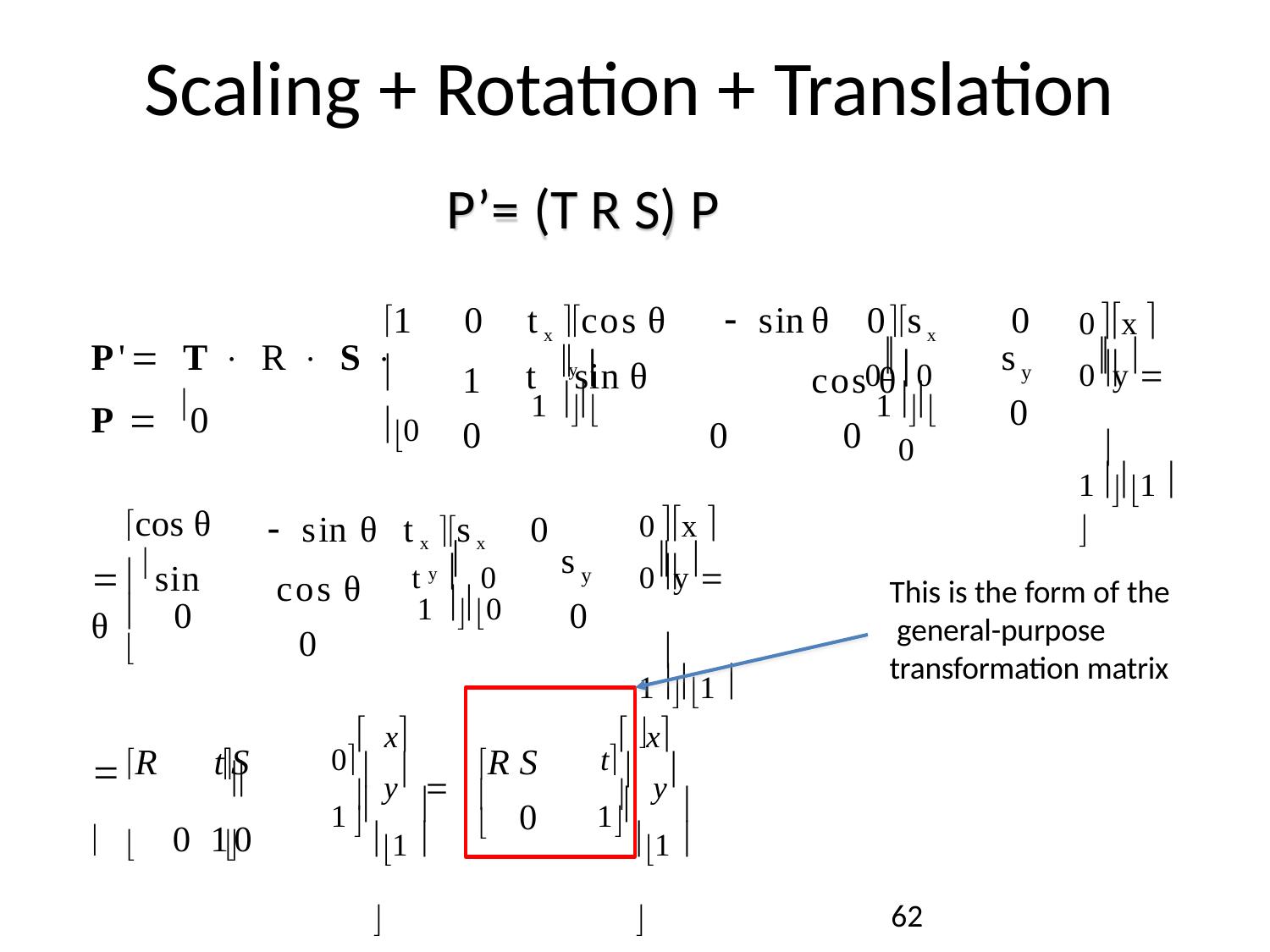

# Scaling + Rotation + Translation
P’= (T R S) P

1	0	tx cos θ	− sinθ	0sx	0
1	cos θ
0	0	0
0x
0 0
0y=
P'= T ⋅ R ⋅ S ⋅ P = 0
t	 sin θ
s
y
1
− sin θ	tx sx	0  cos θ
0
 0

1 0

11
y
0
cos θ
0x
t	 0
0y=
=  sin θ
s

y
1   0

11
y
This is the form of the  general-purpose  transformation matrix
0
0

0 x
t x
R	tS
        0	10
R S
 y =
 y
=

1
1
	0
1
1
62